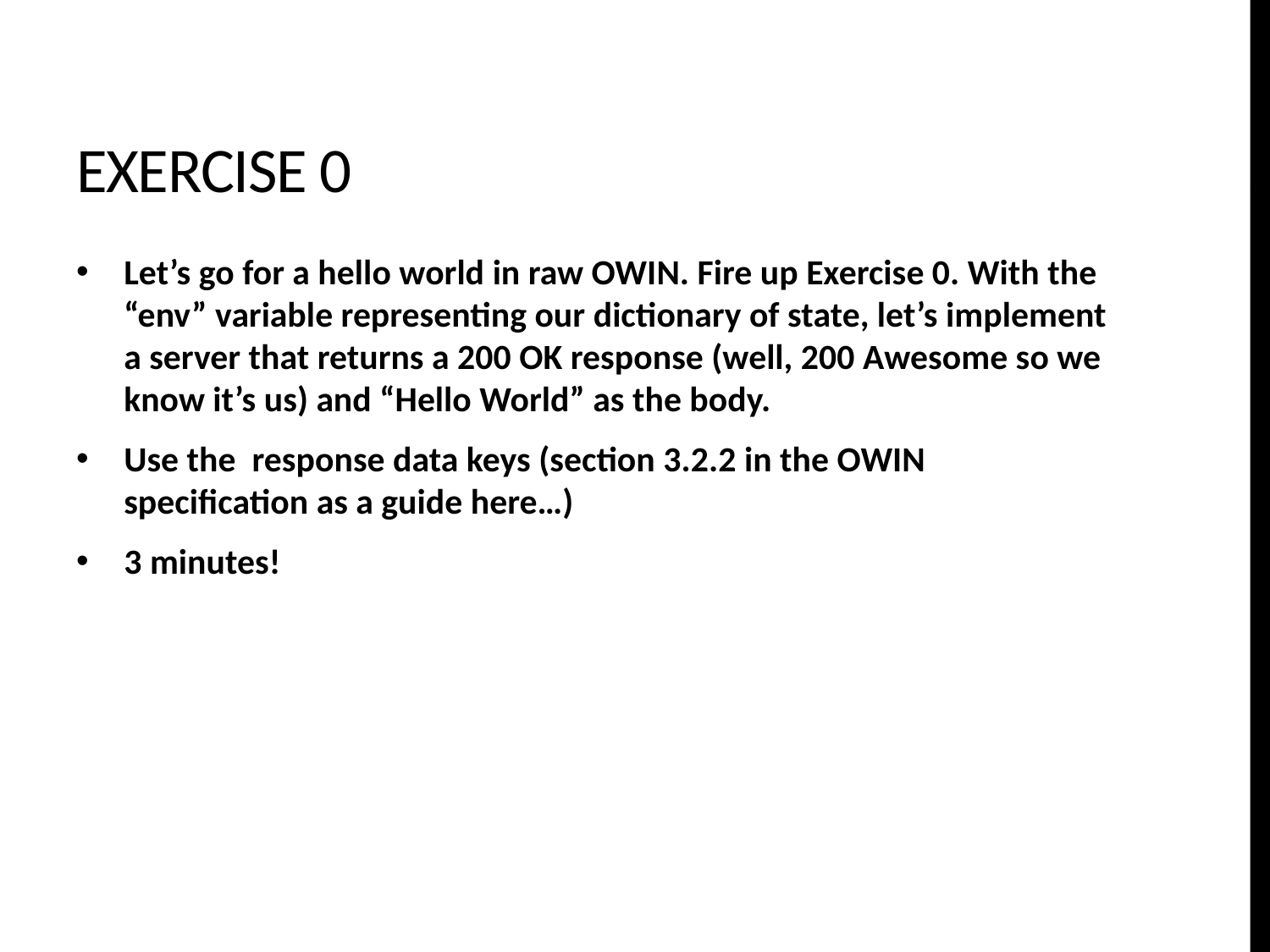

# Exercise 0
Let’s go for a hello world in raw OWIN. Fire up Exercise 0. With the “env” variable representing our dictionary of state, let’s implement a server that returns a 200 OK response (well, 200 Awesome so we know it’s us) and “Hello World” as the body.
Use the  response data keys (section 3.2.2 in the OWIN specification as a guide here…)
3 minutes!